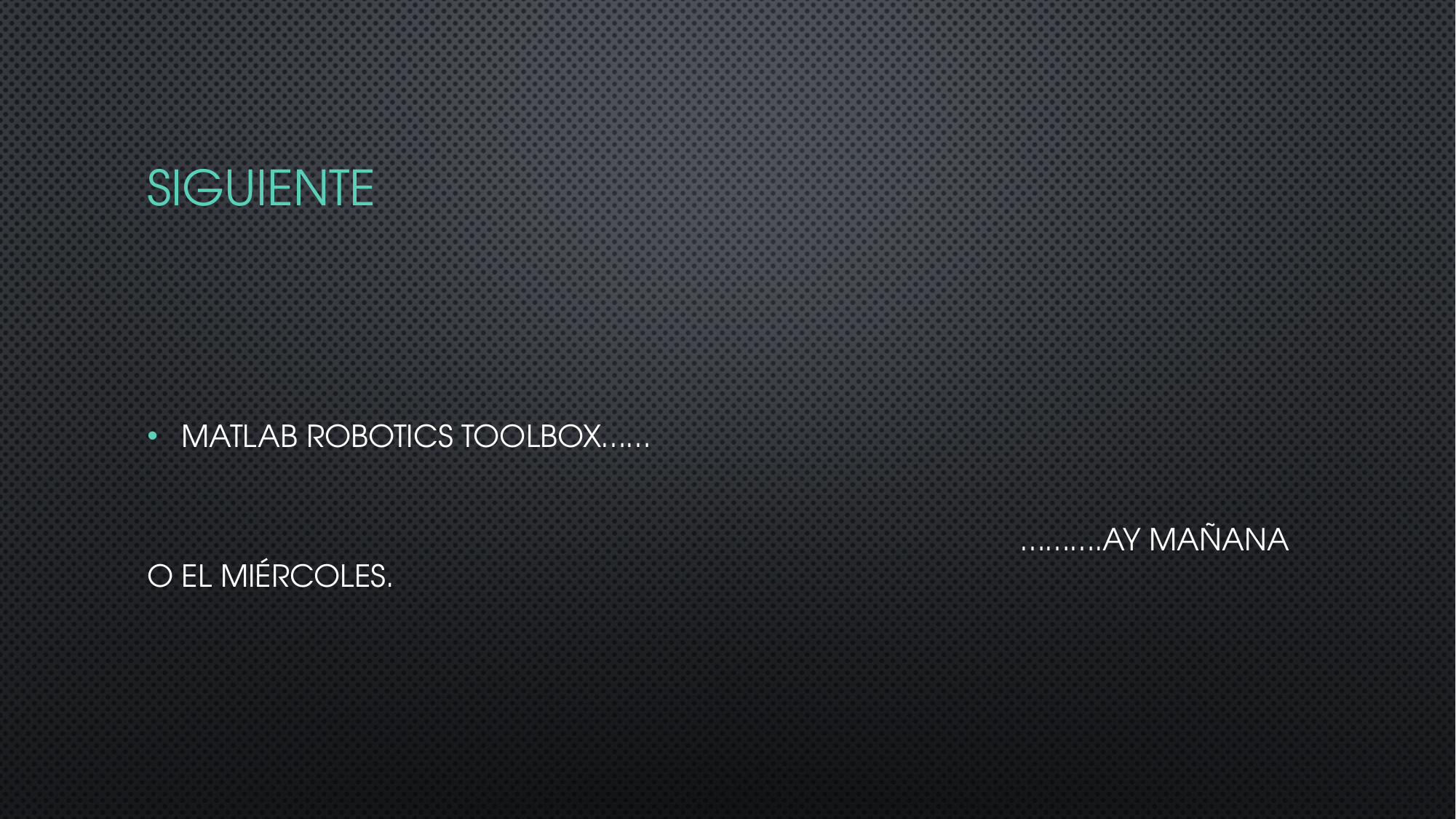

# Siguiente
MATLAB ROBOTICS TOOLBOX……

 								……….ay mañana o el miércoles.